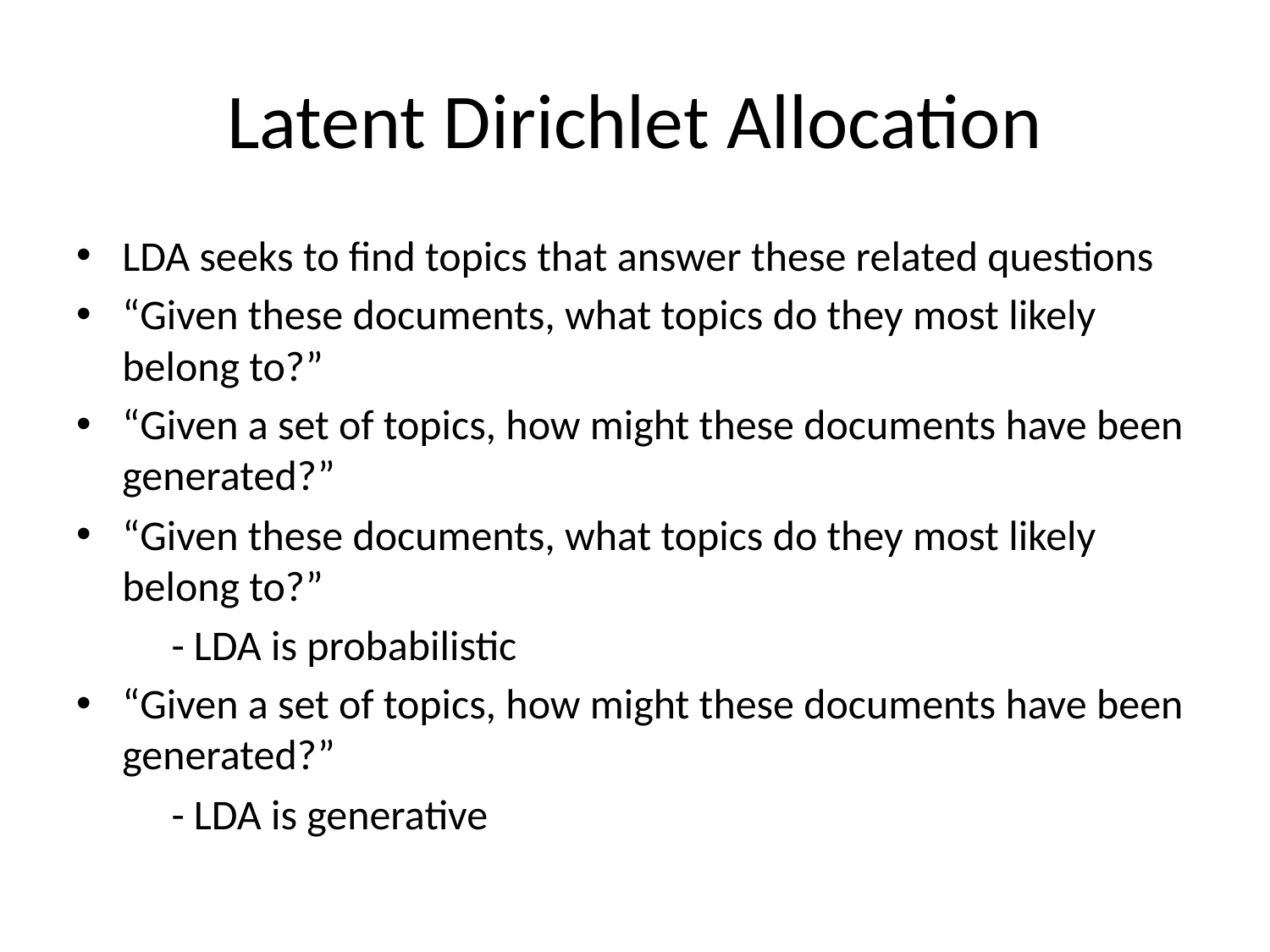

# Latent Dirichlet Allocation
LDA seeks to find topics that answer these related questions
“Given these documents, what topics do they most likely belong to?”
“Given a set of topics, how might these documents have been generated?”
“Given these documents, what topics do they most likely belong to?”
	- LDA is probabilistic
“Given a set of topics, how might these documents have been generated?”
	- LDA is generative